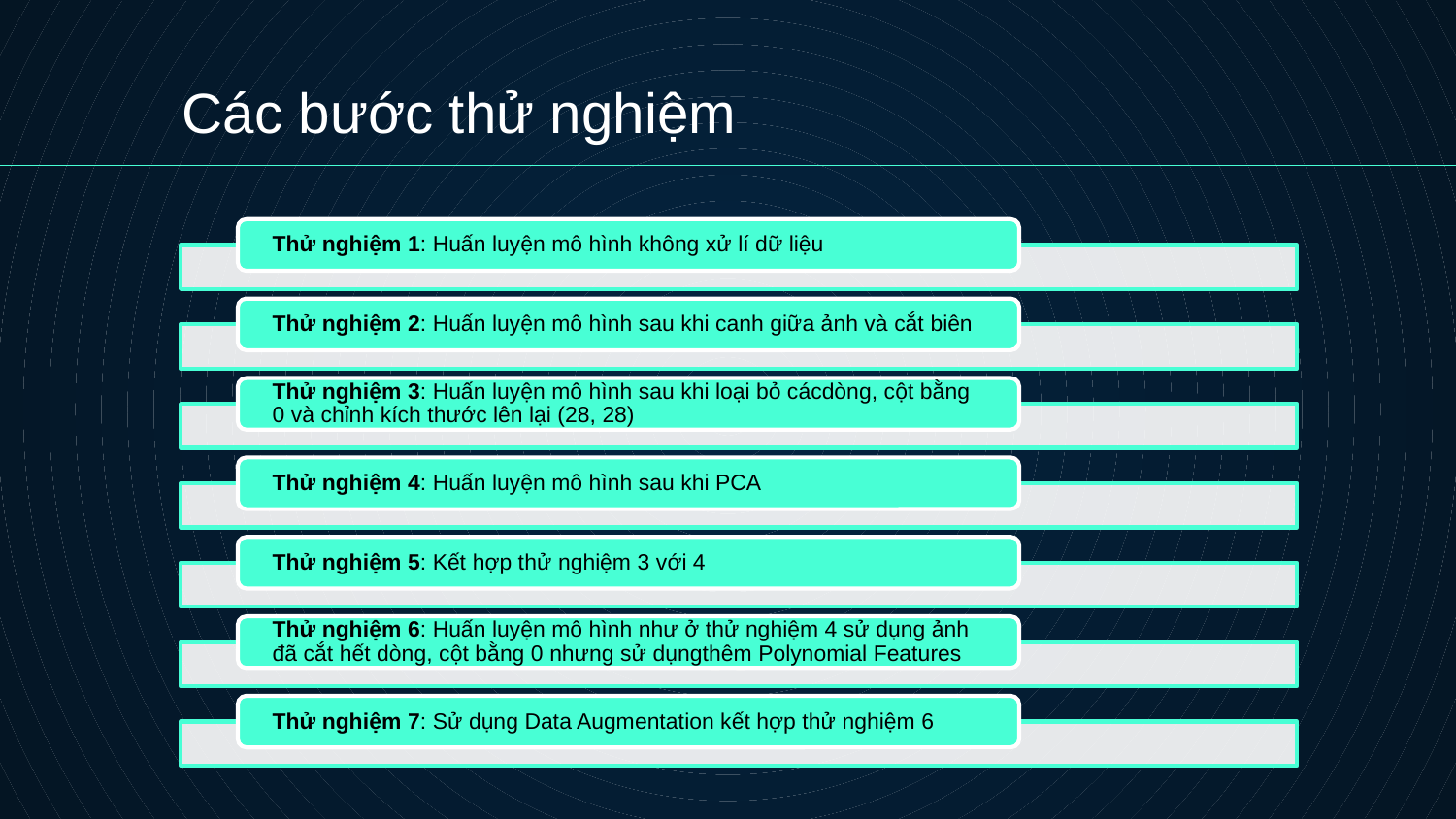

# Các bước thử nghiệm
Thử nghiệm 1: Huấn luyện mô hình không xử lí dữ liệu
Thử nghiệm 2: Huấn luyện mô hình sau khi canh giữa ảnh và cắt biên
Thử nghiệm 3: Huấn luyện mô hình sau khi loại bỏ cácdòng, cột bằng 0 và chỉnh kích thước lên lại (28, 28)
Thử nghiệm 4: Huấn luyện mô hình sau khi PCA
Thử nghiệm 5: Kết hợp thử nghiệm 3 với 4
Thử nghiệm 6: Huấn luyện mô hình như ở thử nghiệm 4 sử dụng ảnh đã cắt hết dòng, cột bằng 0 nhưng sử dụngthêm Polynomial Features
Thử nghiệm 7: Sử dụng Data Augmentation kết hợp thử nghiệm 6